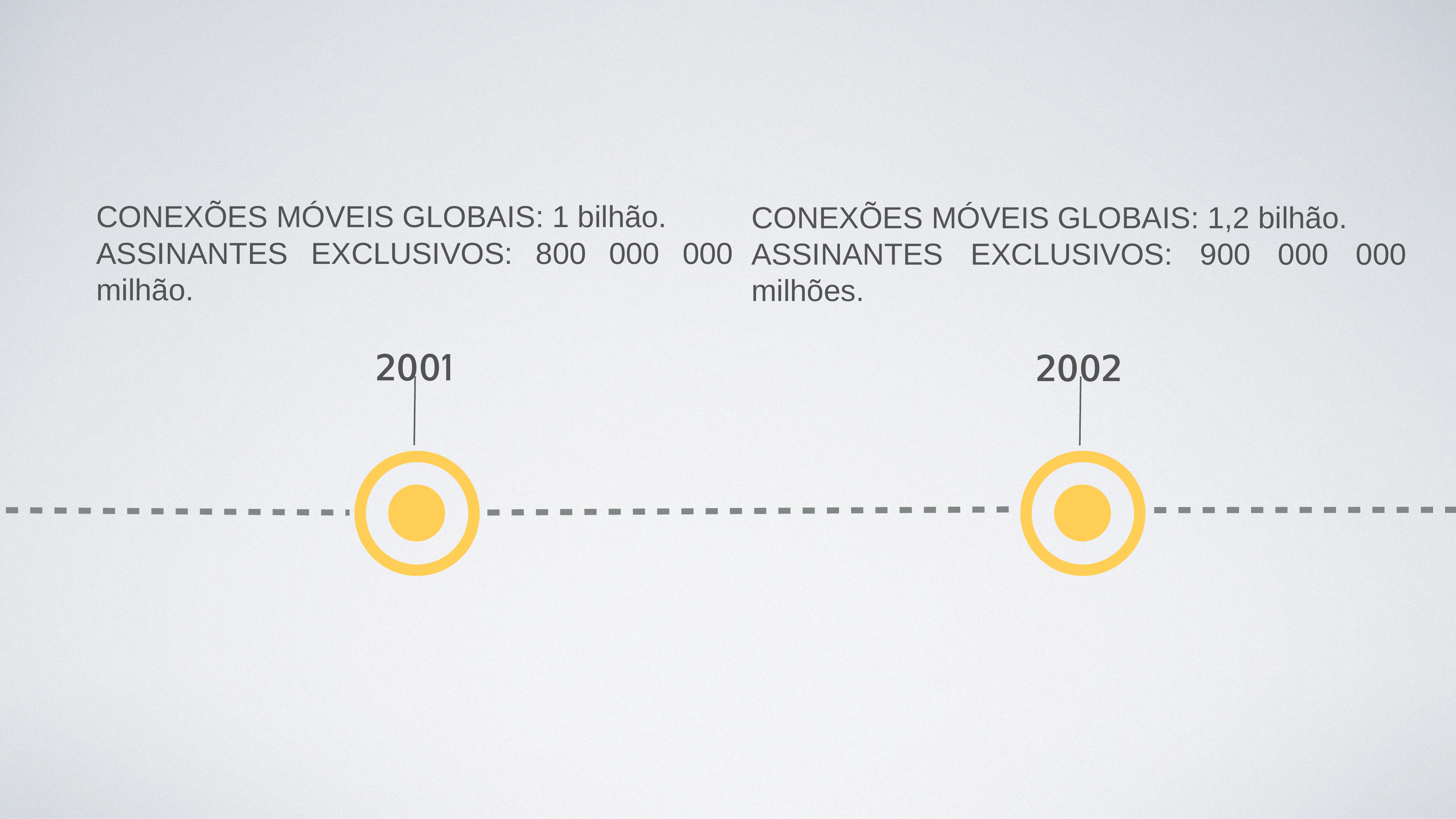

CONEXÕES MÓVEIS GLOBAIS: 1 bilhão.
ASSINANTES EXCLUSIVOS: 800 000 000 milhão.

2001
CONEXÕES MÓVEIS GLOBAIS: 1,2 bilhão.
ASSINANTES EXCLUSIVOS: 900 000 000 milhões.

2002